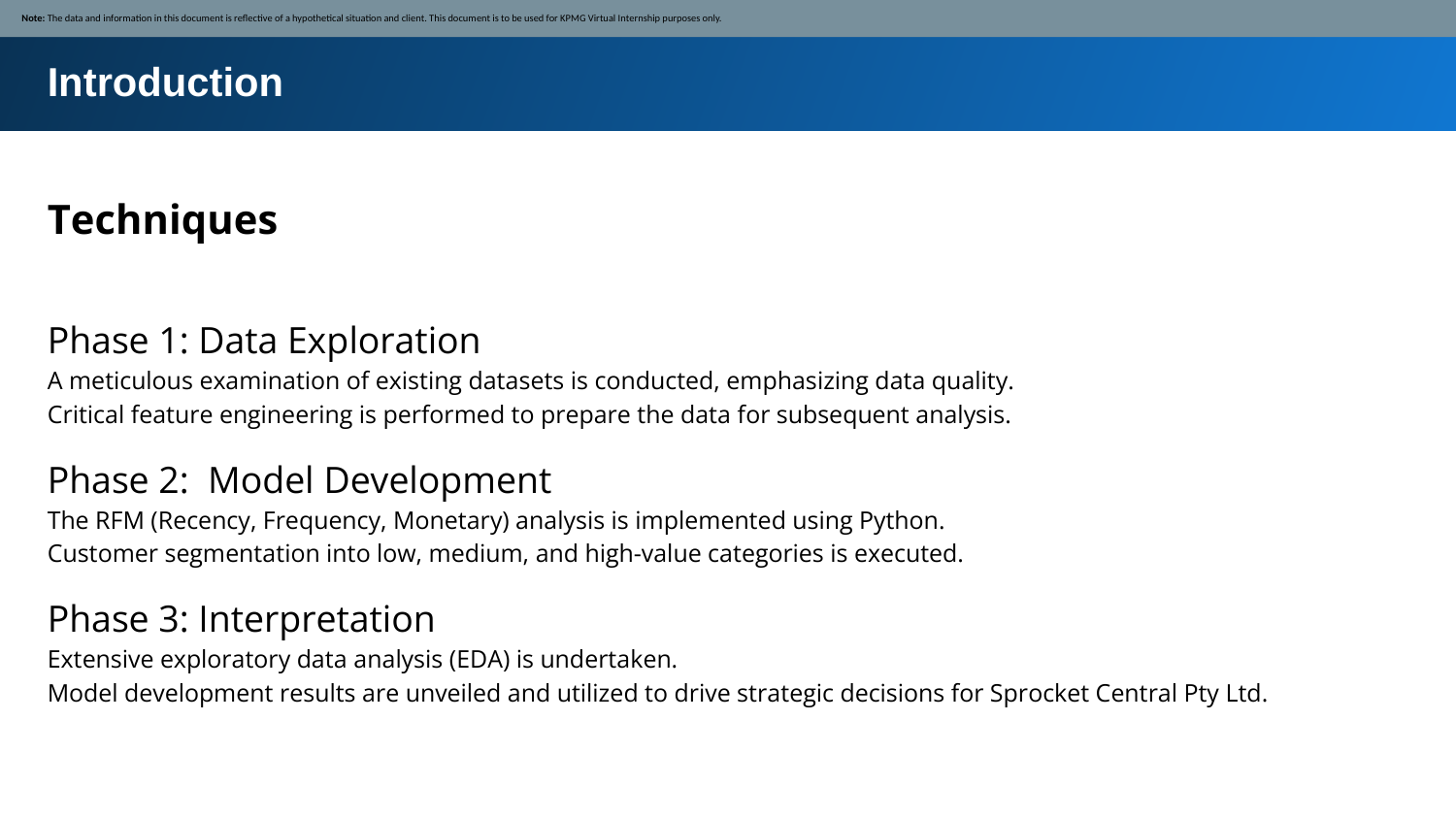

Note: The data and information in this document is reflective of a hypothetical situation and client. This document is to be used for KPMG Virtual Internship purposes only.
Introduction
Techniques
Phase 1: Data Exploration
A meticulous examination of existing datasets is conducted, emphasizing data quality.
Critical feature engineering is performed to prepare the data for subsequent analysis.

Phase 2:  Model Development
The RFM (Recency, Frequency, Monetary) analysis is implemented using Python.
Customer segmentation into low, medium, and high-value categories is executed.

Phase 3: Interpretation
Extensive exploratory data analysis (EDA) is undertaken.
Model development results are unveiled and utilized to drive strategic decisions for Sprocket Central Pty Ltd.